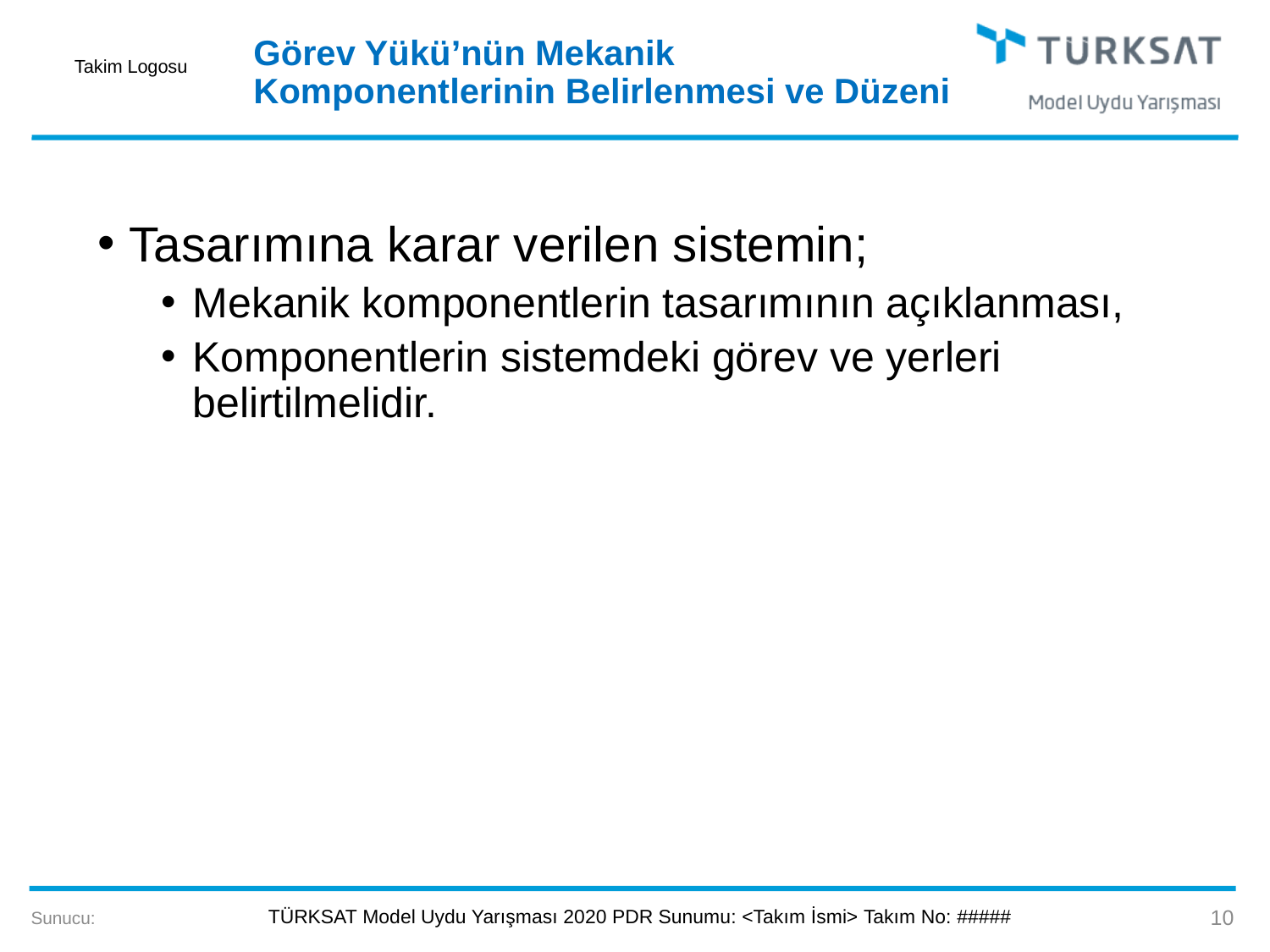

# Görev Yükü’nün Mekanik Komponentlerinin Belirlenmesi ve Düzeni
Tasarımına karar verilen sistemin;
Mekanik komponentlerin tasarımının açıklanması,
Komponentlerin sistemdeki görev ve yerleri belirtilmelidir.

10
Sunucu: